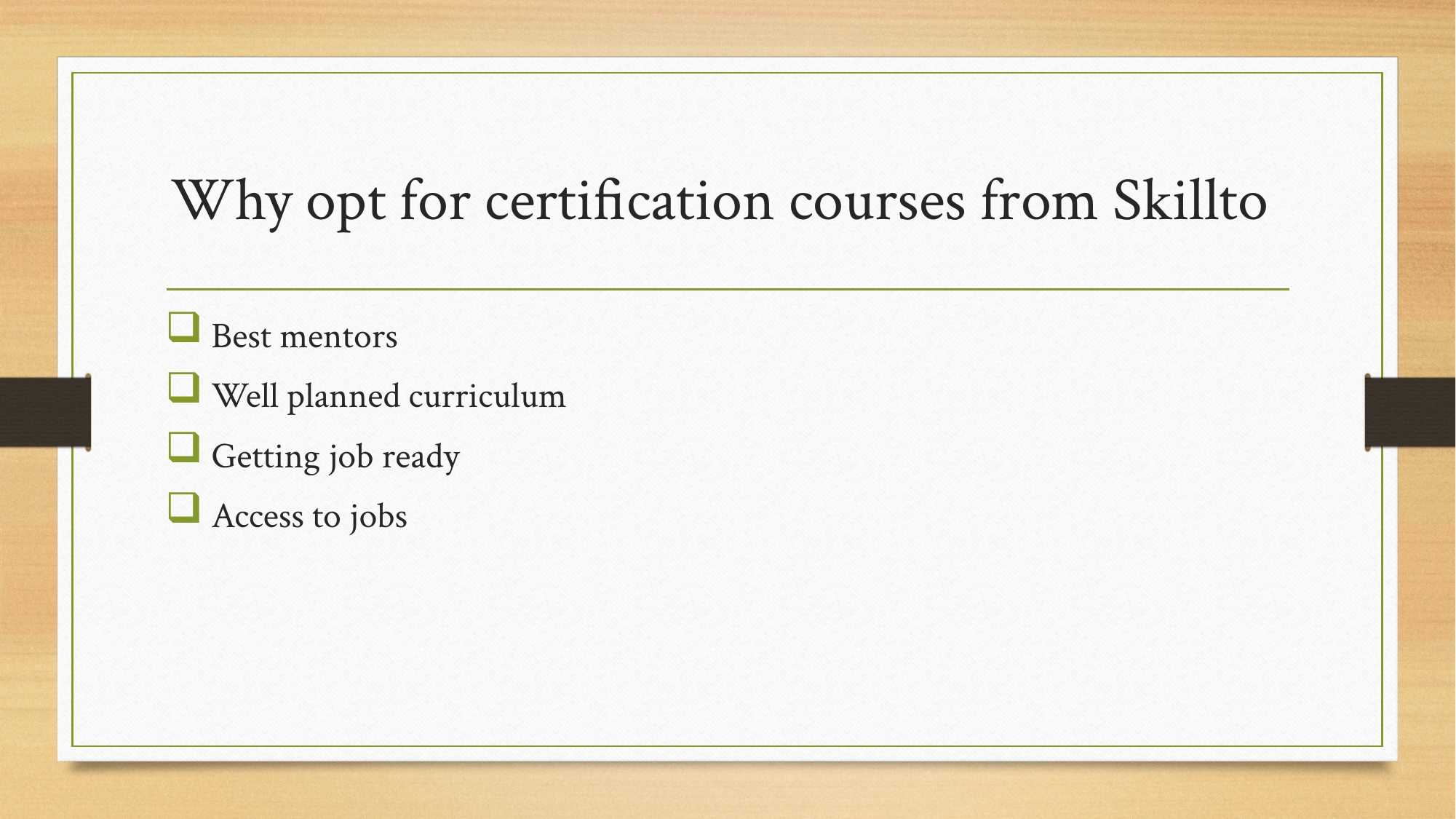

# Why opt for certification courses from Skillto
 Best mentors
 Well planned curriculum
 Getting job ready
 Access to jobs